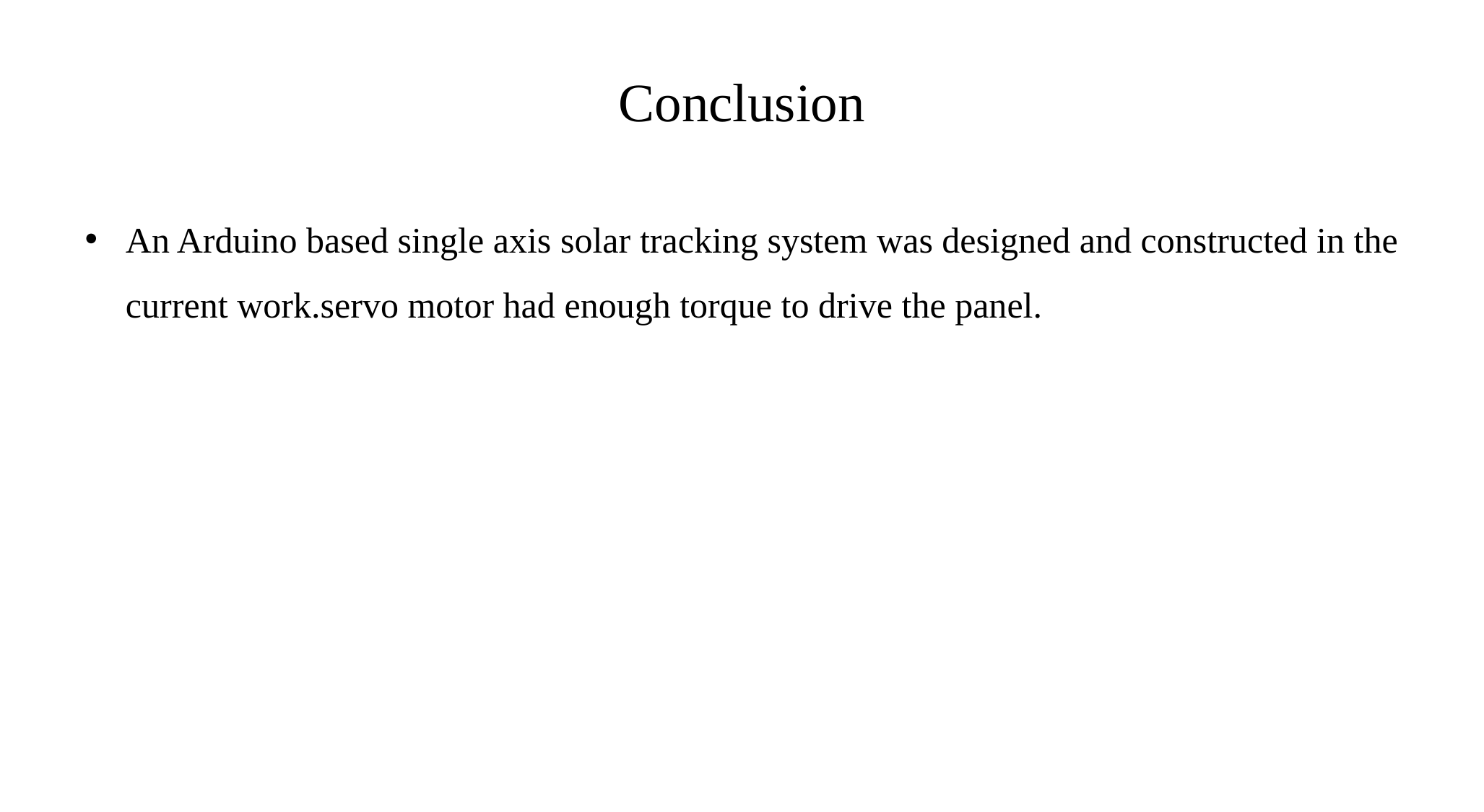

# Conclusion
An Arduino based single axis solar tracking system was designed and constructed in the current work.servo motor had enough torque to drive the panel.